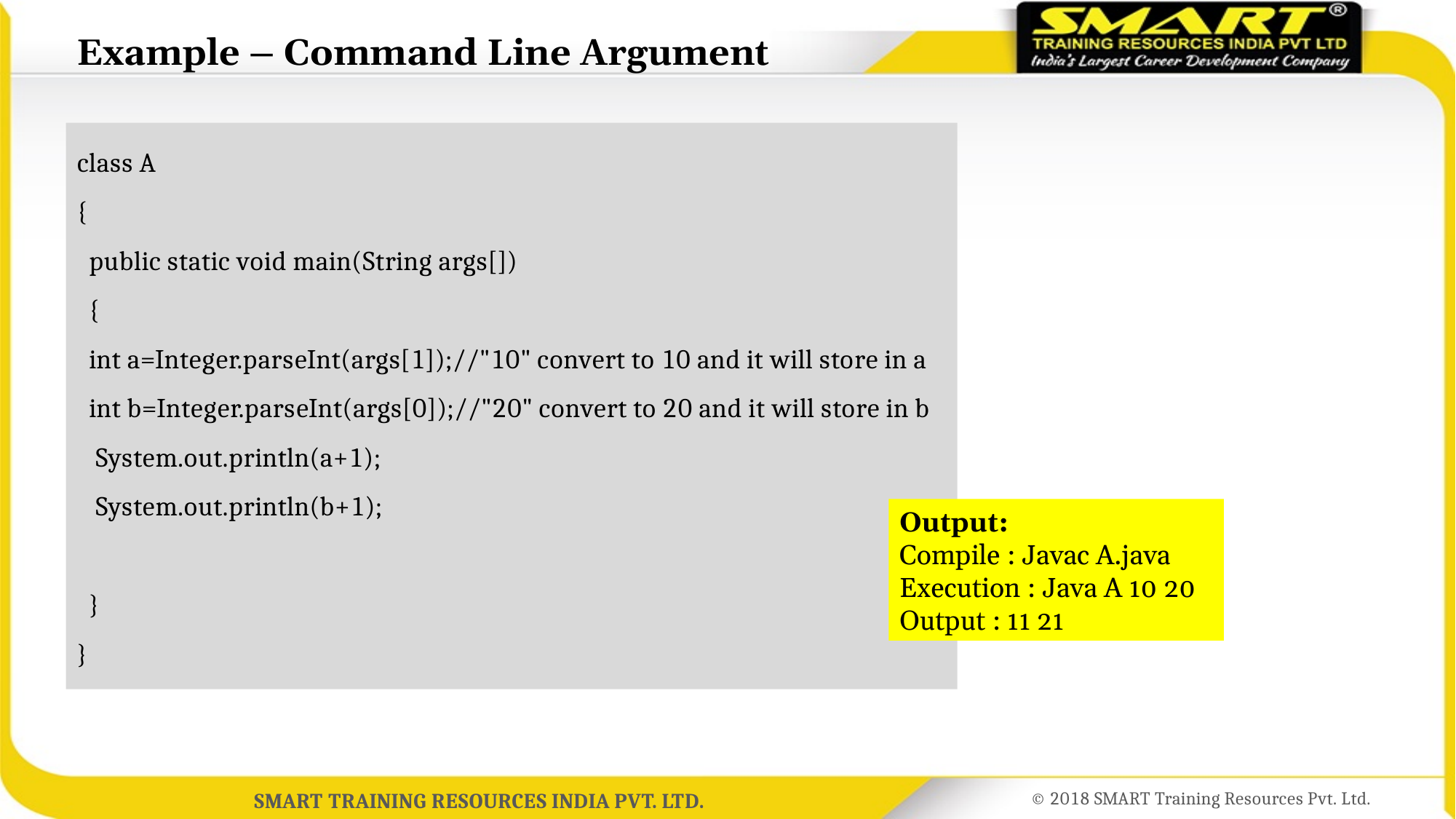

Example – Command Line Argument
class A
{
  public static void main(String args[])
  {
  int a=Integer.parseInt(args[1]);//"10" convert to 10 and it will store in a
  int b=Integer.parseInt(args[0]);//"20" convert to 20 and it will store in b
   System.out.println(a+1);
   System.out.println(b+1);

  }
}
Output:
Compile : Javac A.java
Execution : Java A 10 20
Output : 11 21